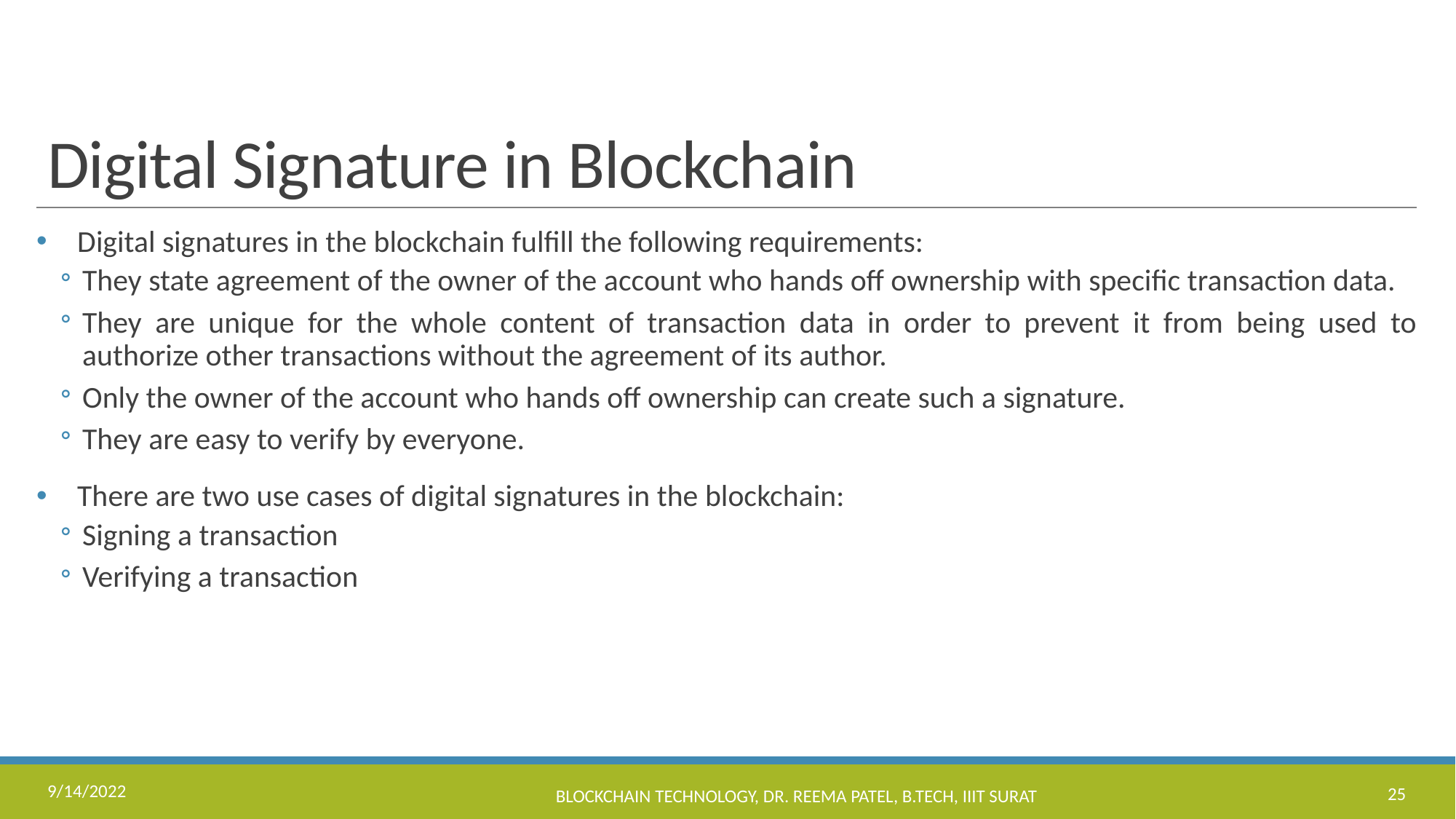

# Digital Signature in Blockchain
Digital signatures in the blockchain fulfill the following requirements:
They state agreement of the owner of the account who hands off ownership with specific transaction data.
They are unique for the whole content of transaction data in order to prevent it from being used to authorize other transactions without the agreement of its author.
Only the owner of the account who hands off ownership can create such a signature.
They are easy to verify by everyone.
There are two use cases of digital signatures in the blockchain:
Signing a transaction
Verifying a transaction
9/14/2022
Blockchain Technology, Dr. Reema Patel, B.Tech, IIIT Surat
25